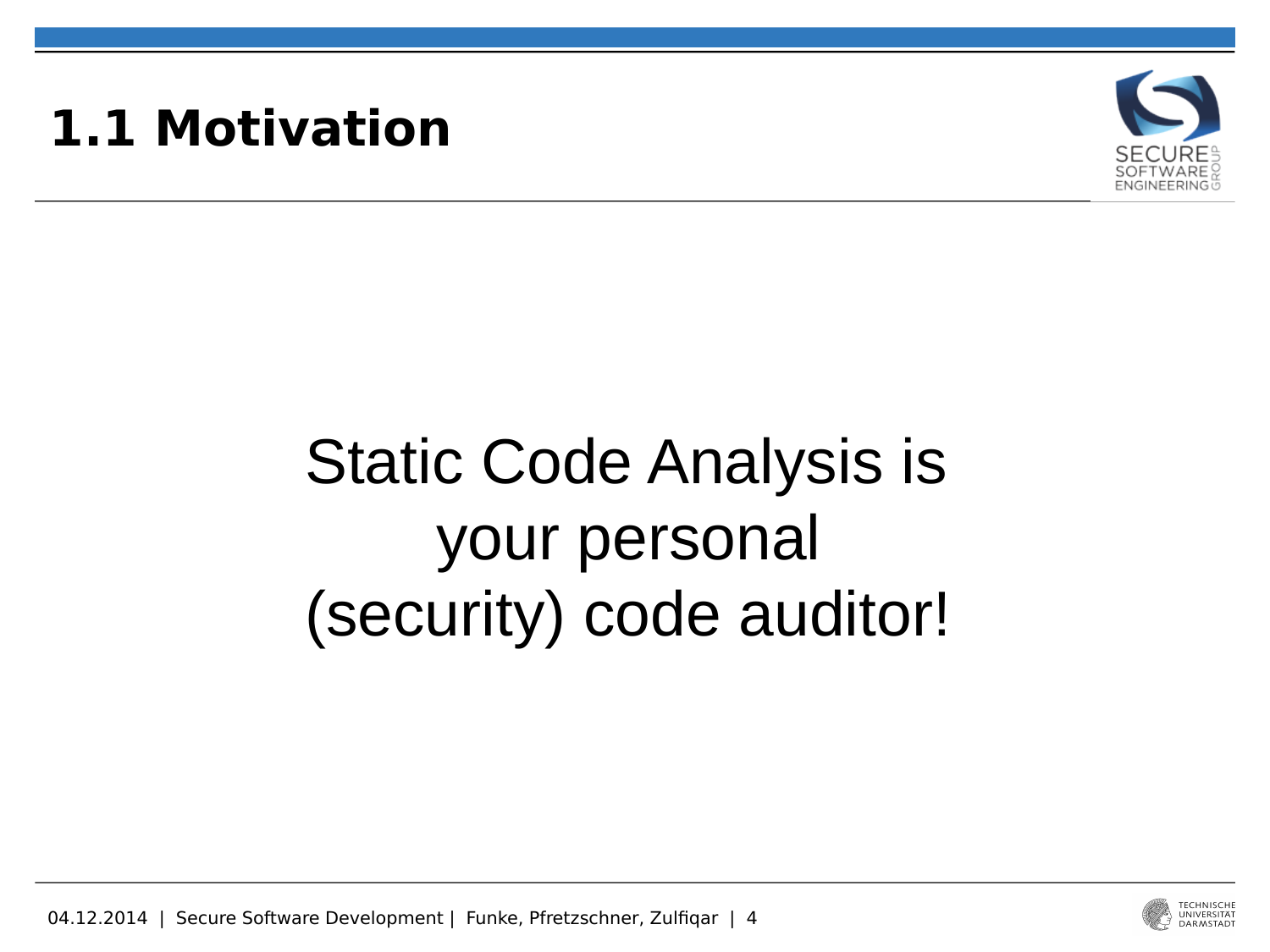

# 1.1 Motivation

Static Code Analysis is
your personal
(security) code auditor!